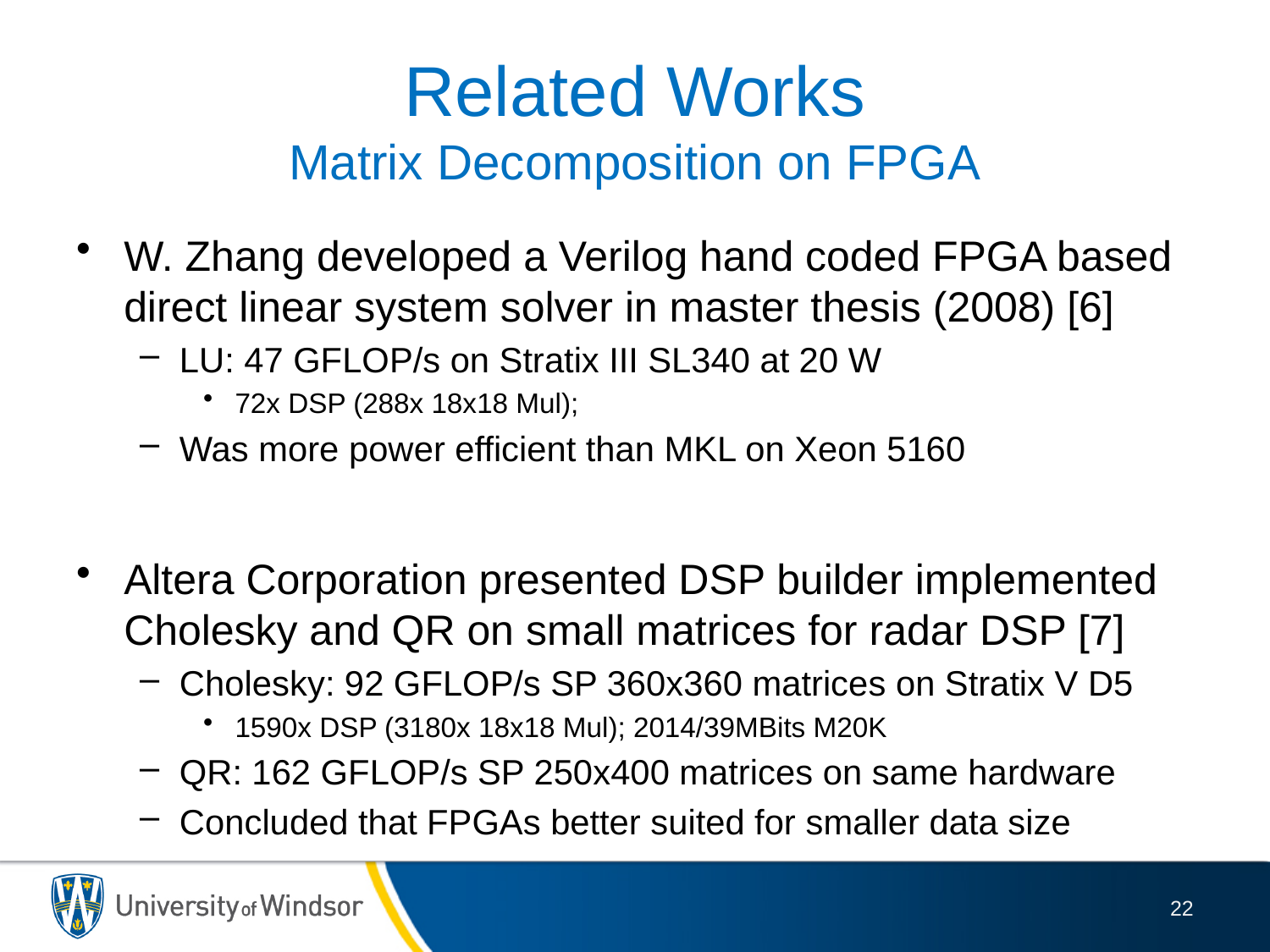

# Related Works Matrix Decomposition on FPGA
W. Zhang developed a Verilog hand coded FPGA based direct linear system solver in master thesis (2008) [6]
LU: 47 GFLOP/s on Stratix III SL340 at 20 W
72x DSP (288x 18x18 Mul);
Was more power efficient than MKL on Xeon 5160

Altera Corporation presented DSP builder implemented Cholesky and QR on small matrices for radar DSP [7]
Cholesky: 92 GFLOP/s SP 360x360 matrices on Stratix V D5
1590x DSP (3180x 18x18 Mul); 2014/39MBits M20K
QR: 162 GFLOP/s SP 250x400 matrices on same hardware
Concluded that FPGAs better suited for smaller data size

22